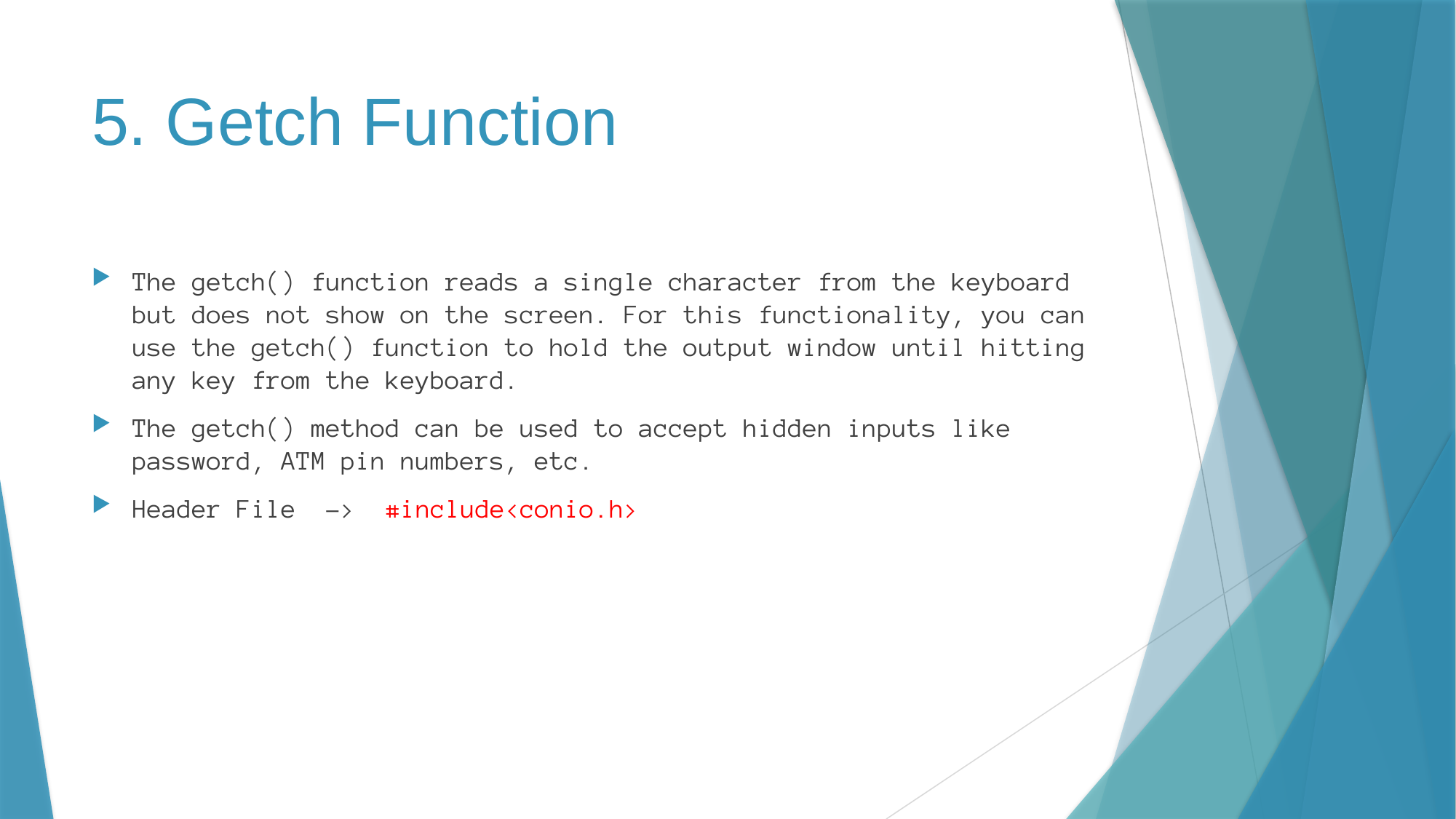

# 5. Getch Function
The getch() function reads a single character from the keyboard but does not show on the screen. For this functionality, you can use the getch() function to hold the output window until hitting any key from the keyboard.
The getch() method can be used to accept hidden inputs like password, ATM pin numbers, etc.
Header File  ->  #include<conio.h>